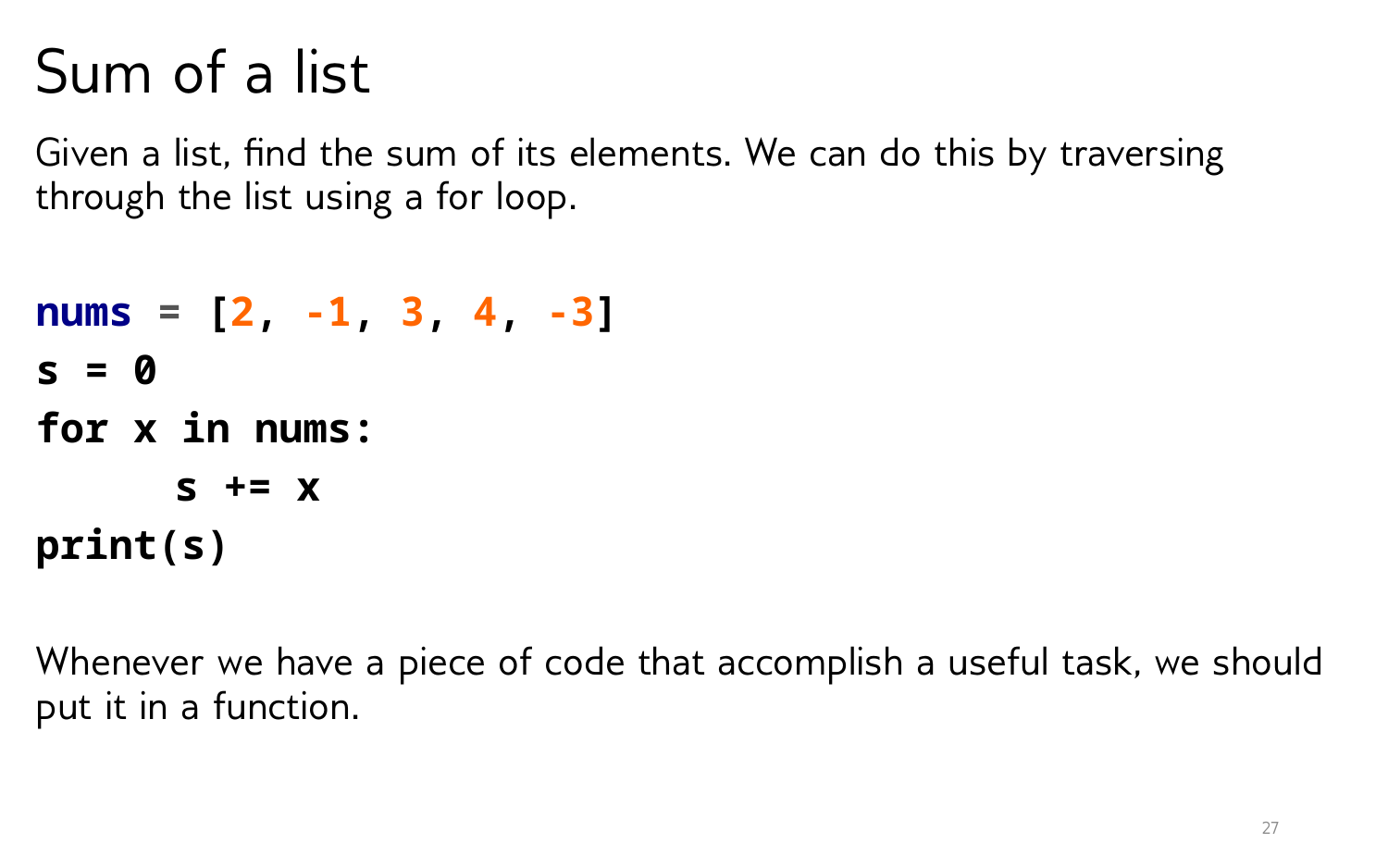

# Sum of a list
Given a list, find the sum of its elements. We can do this by traversing through the list using a for loop.

nums = [2, -1, 3, 4, -3]
s = 0
for x in nums:
	s += x
print(s)

Whenever we have a piece of code that accomplish a useful task, we should put it in a function.
27